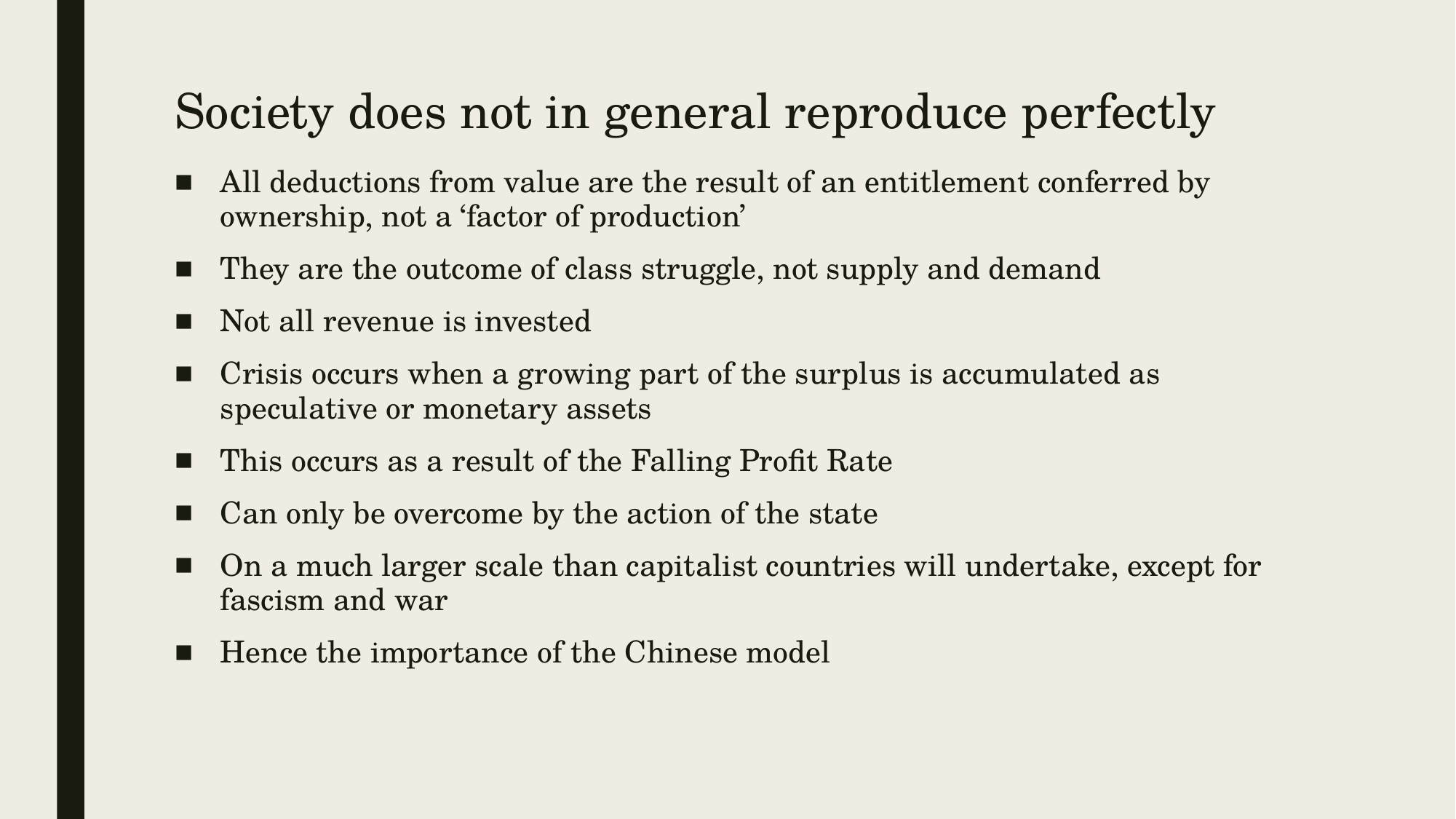

# Society does not in general reproduce perfectly
All deductions from value are the result of an entitlement conferred by ownership, not a ‘factor of production’
They are the outcome of class struggle, not supply and demand
Not all revenue is invested
Crisis occurs when a growing part of the surplus is accumulated as speculative or monetary assets
This occurs as a result of the Falling Profit Rate
Can only be overcome by the action of the state
On a much larger scale than capitalist countries will undertake, except for fascism and war
Hence the importance of the Chinese model